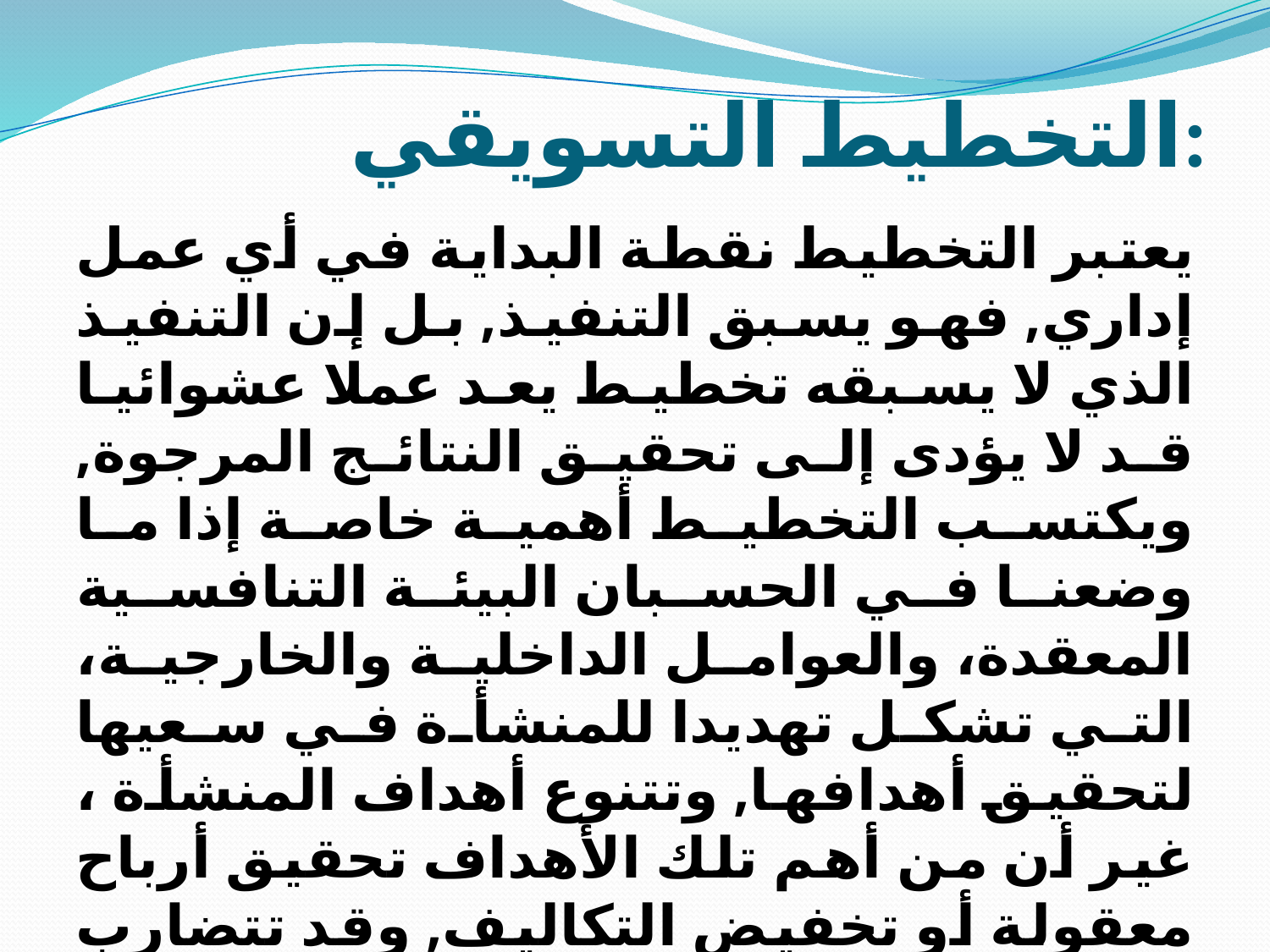

# التخطيط التسويقي:
يعتبر التخطيط نقطة البداية في أي عمل إداري, فهو يسبق التنفيذ, بل إن التنفيذ الذي لا يسبقه تخطيط يعد عملا عشوائيا قد لا يؤدى إلى تحقيق النتائج المرجوة, ويكتسب التخطيط أهمية خاصة إذا ما وضعنا في الحسبان البيئة التنافسية المعقدة، والعوامل الداخلية والخارجية، التي تشكل تهديدا للمنشأة في سعيها لتحقيق أهدافها, وتتنوع أهداف المنشأة ، غير أن من أهم تلك الأهداف تحقيق أرباح معقولة أو تخفيض التكاليف, وقد تتضارب أهداف المنشأة على مستوى الإدارات والأقسام, ولذلك فلابد للمنشأة من وضع أهداف كلية تحكم عمل المنشأة كوحدة واحدة .